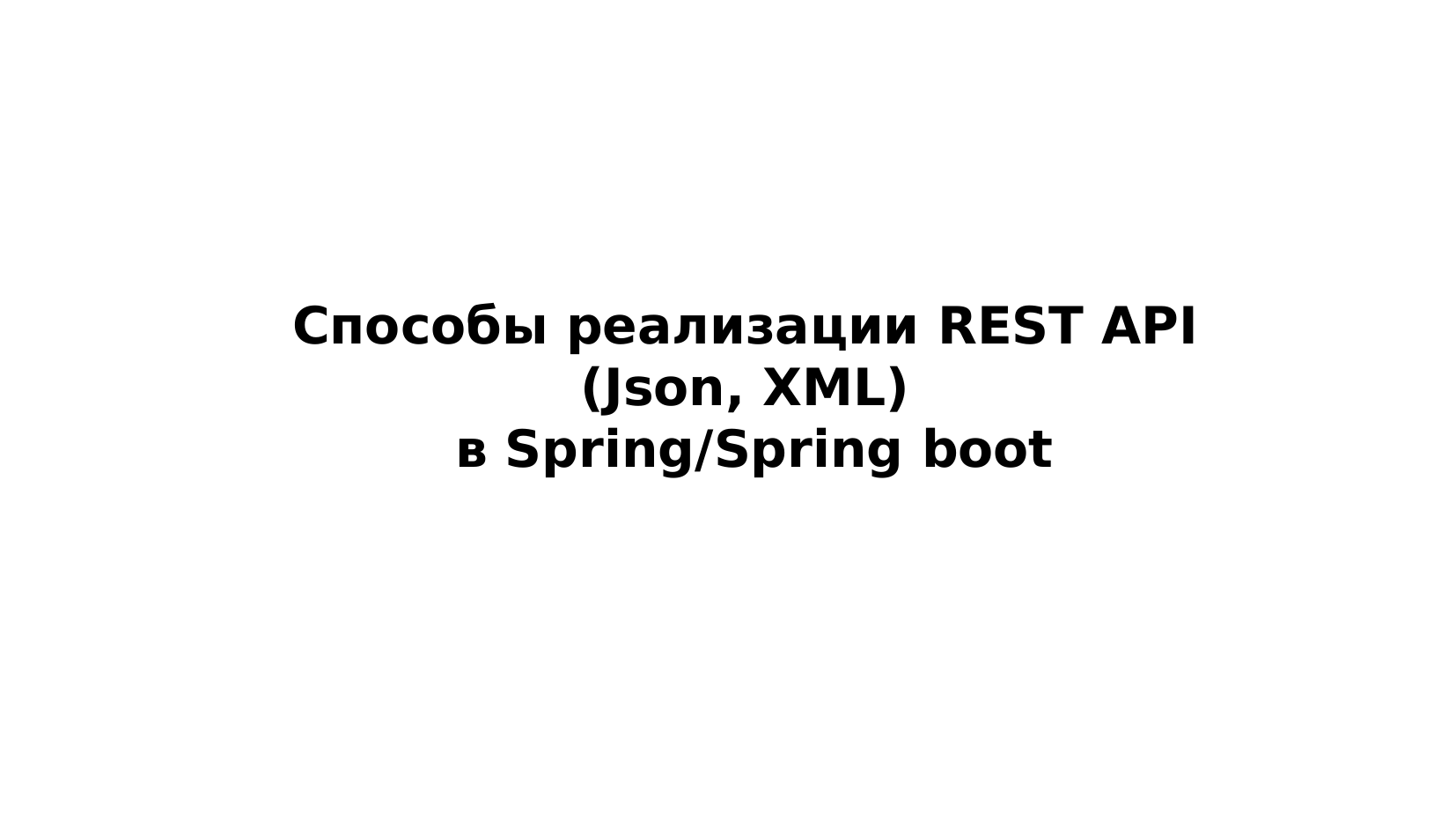

Способы реализации REST API
(Json, XML)
в Spring/Spring boot